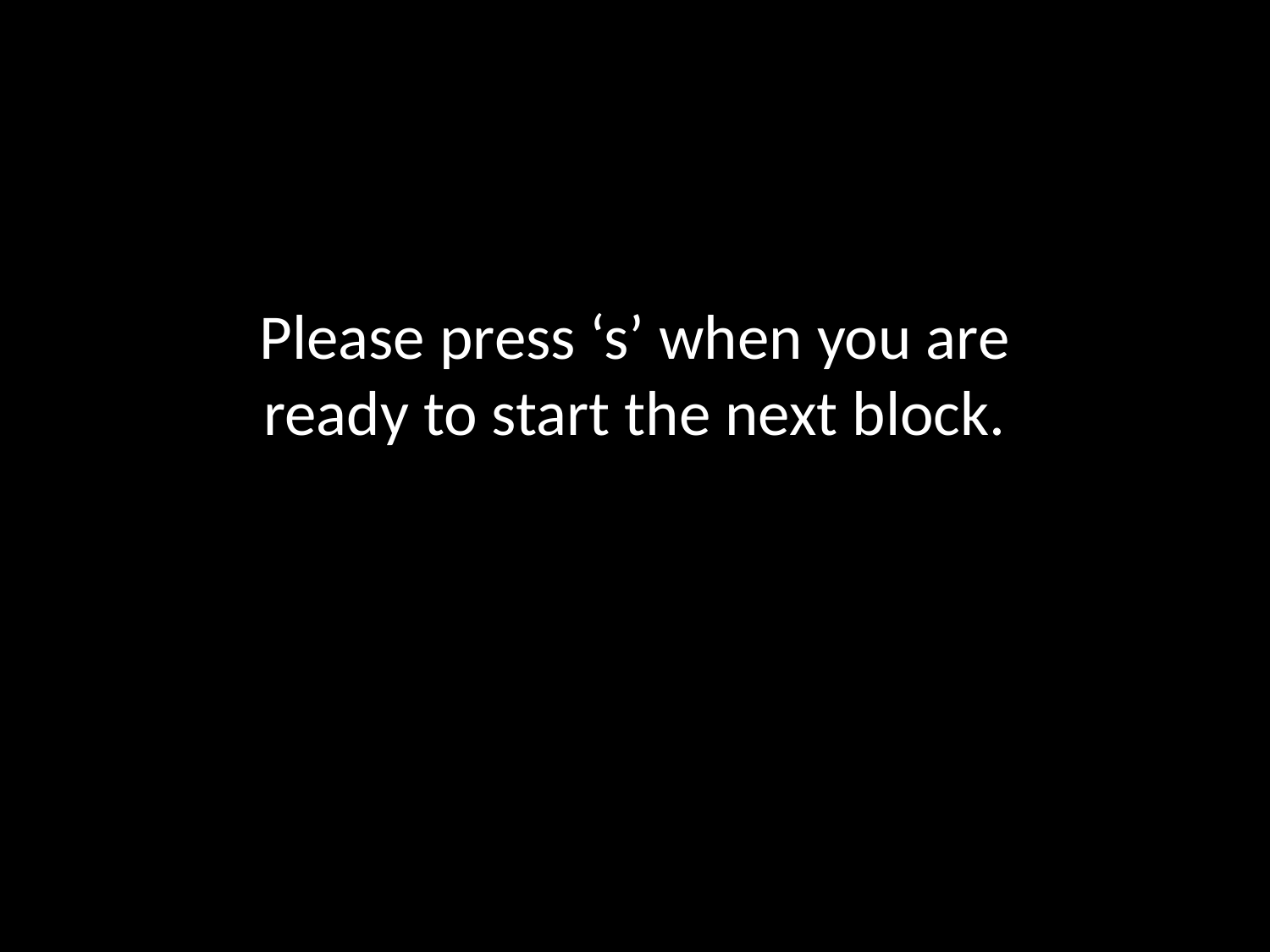

Please press ‘s’ when you are
ready to start the next block.